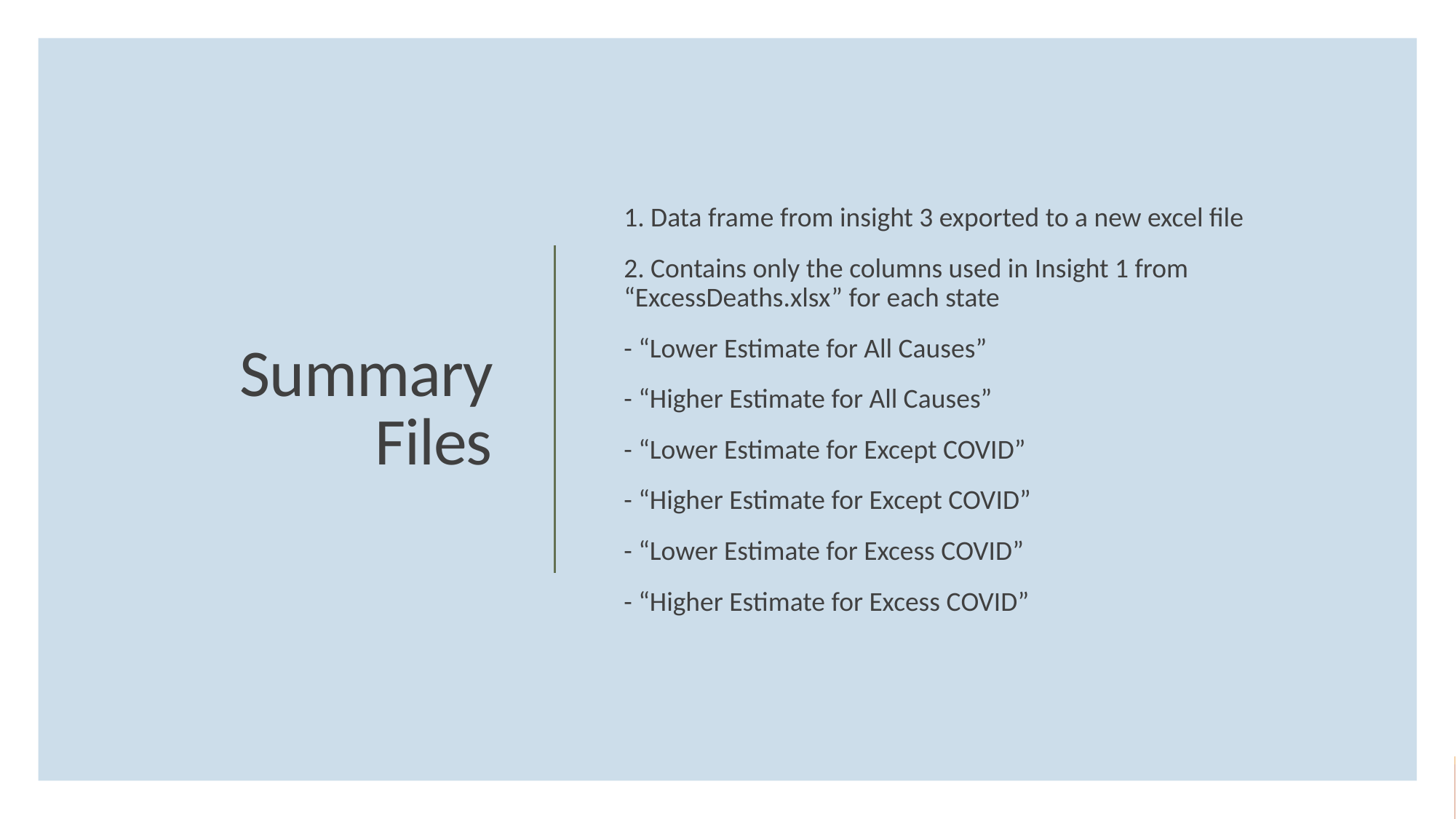

1. Data frame from insight 3 exported to a new excel file
2. Contains only the columns used in Insight 1 from “ExcessDeaths.xlsx” for each state
- “Lower Estimate for All Causes”
- “Higher Estimate for All Causes”
- “Lower Estimate for Except COVID”
- “Higher Estimate for Except COVID”
- “Lower Estimate for Excess COVID”
- “Higher Estimate for Excess COVID”
# Summary Files